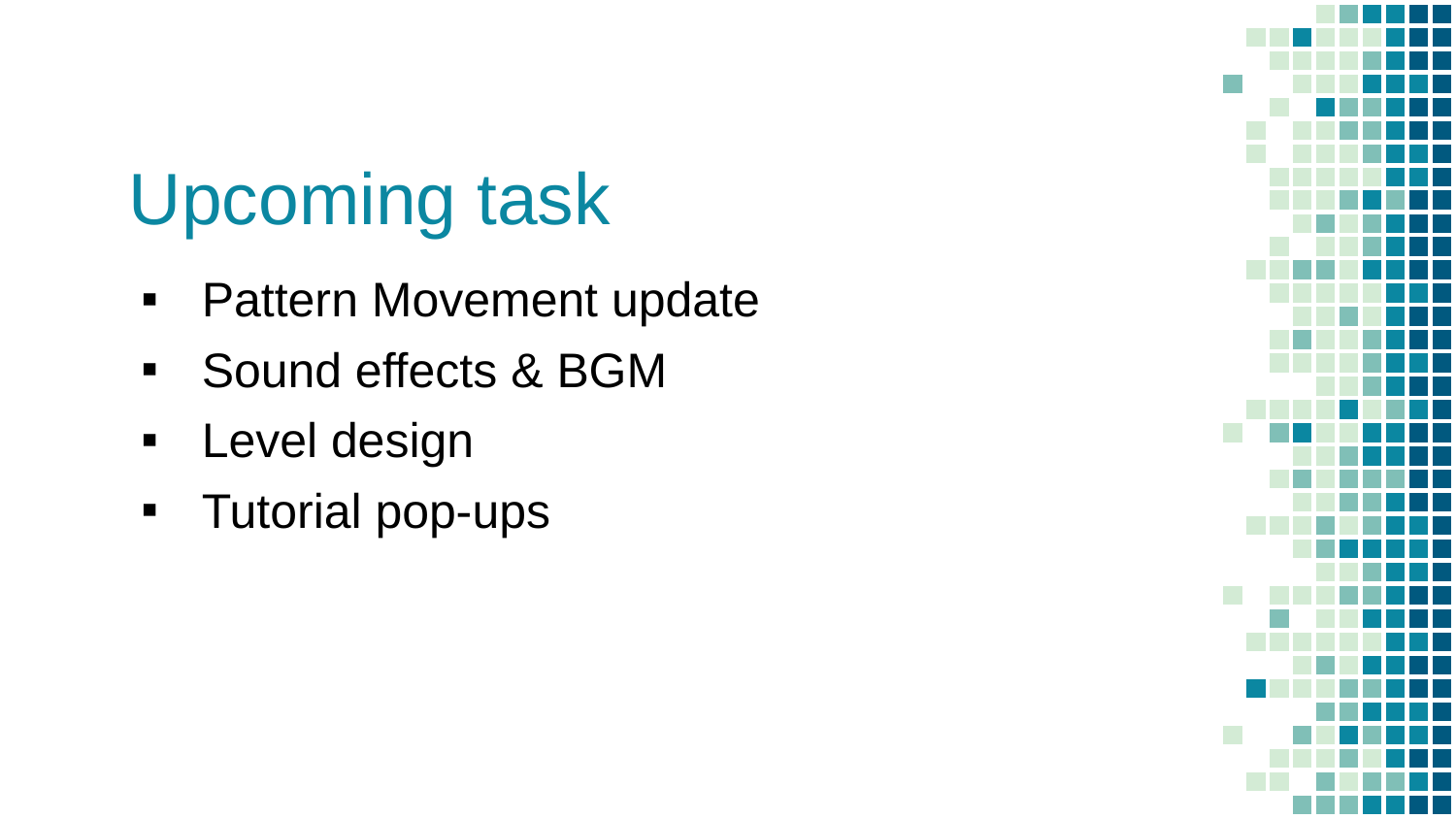

# Upcoming task
Pattern Movement update
Sound effects & BGM
Level design
Tutorial pop-ups